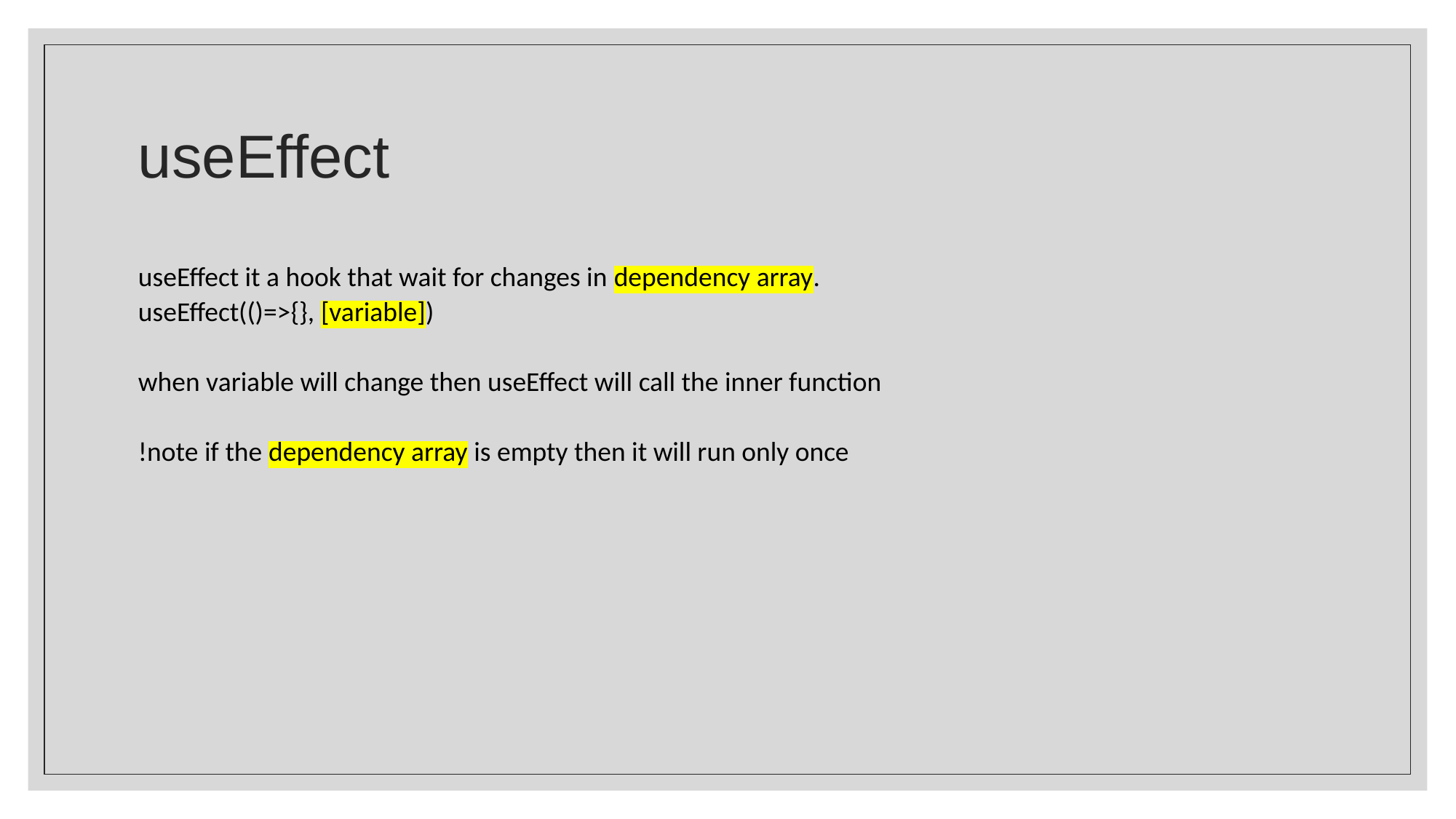

# useEffect
useEffect it a hook that wait for changes in dependency array.
useEffect(()=>{}, [variable])

when variable will change then useEffect will call the inner function

!note if the dependency array is empty then it will run only once